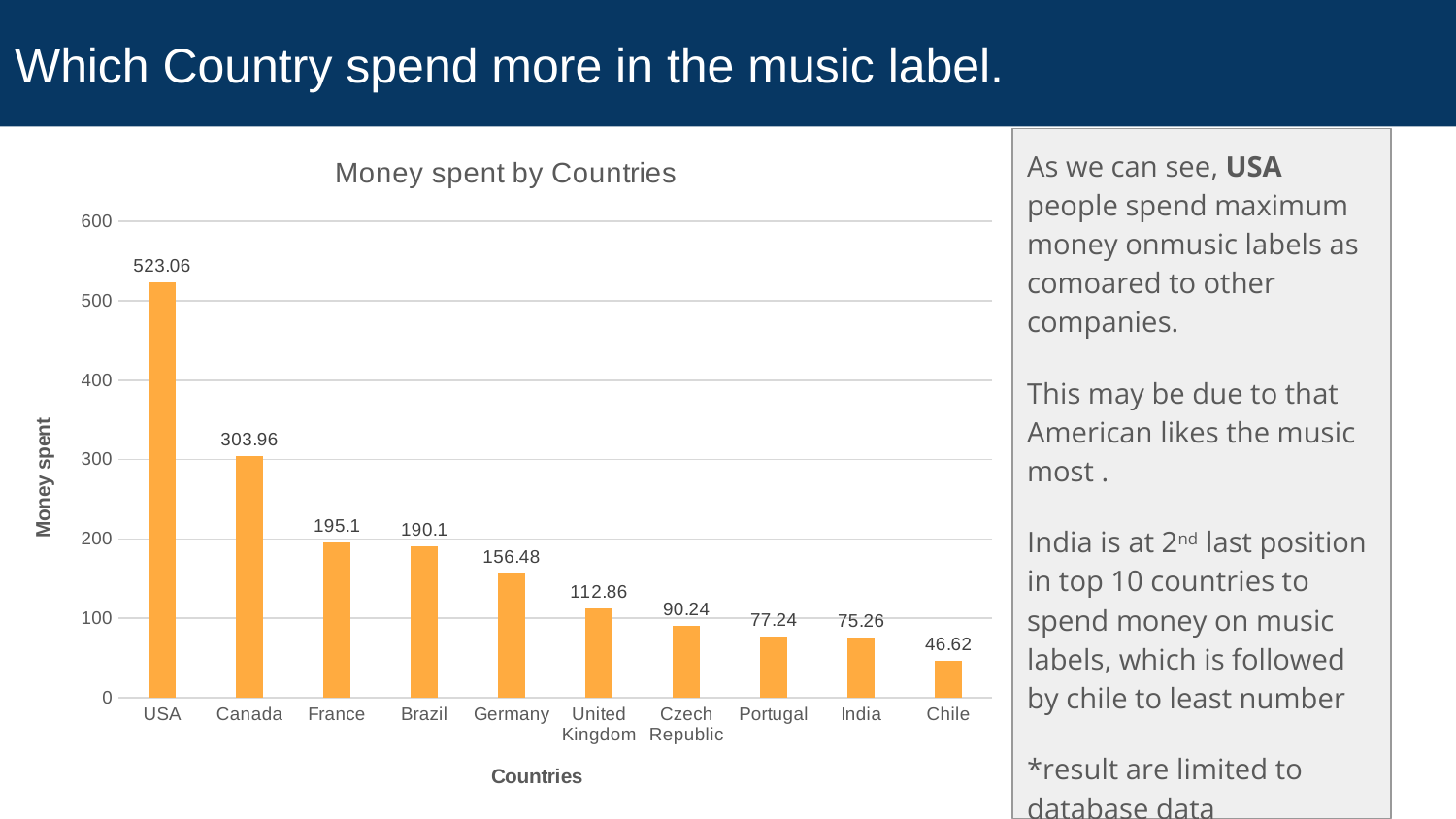

# Which Country spend more in the music label.

### Chart: Money spent by Countries

| Category | total |
|---|---|
| USA | 523.06 |
| Canada | 303.96 |
| France | 195.1 |
| Brazil | 190.1 |
| Germany | 156.48 |
| United Kingdom | 112.86 |
| Czech Republic | 90.24 |
| Portugal | 77.24 |
| India | 75.26 |
| Chile | 46.62 |
As we can see, USA  people spend maximum money onmusic labels as comoared to other companies.
This may be due to that American likes the music most .
India is at 2nd last position in top 10 countries to spend money on music labels, which is followed by chile to least number
*result are limited to database data